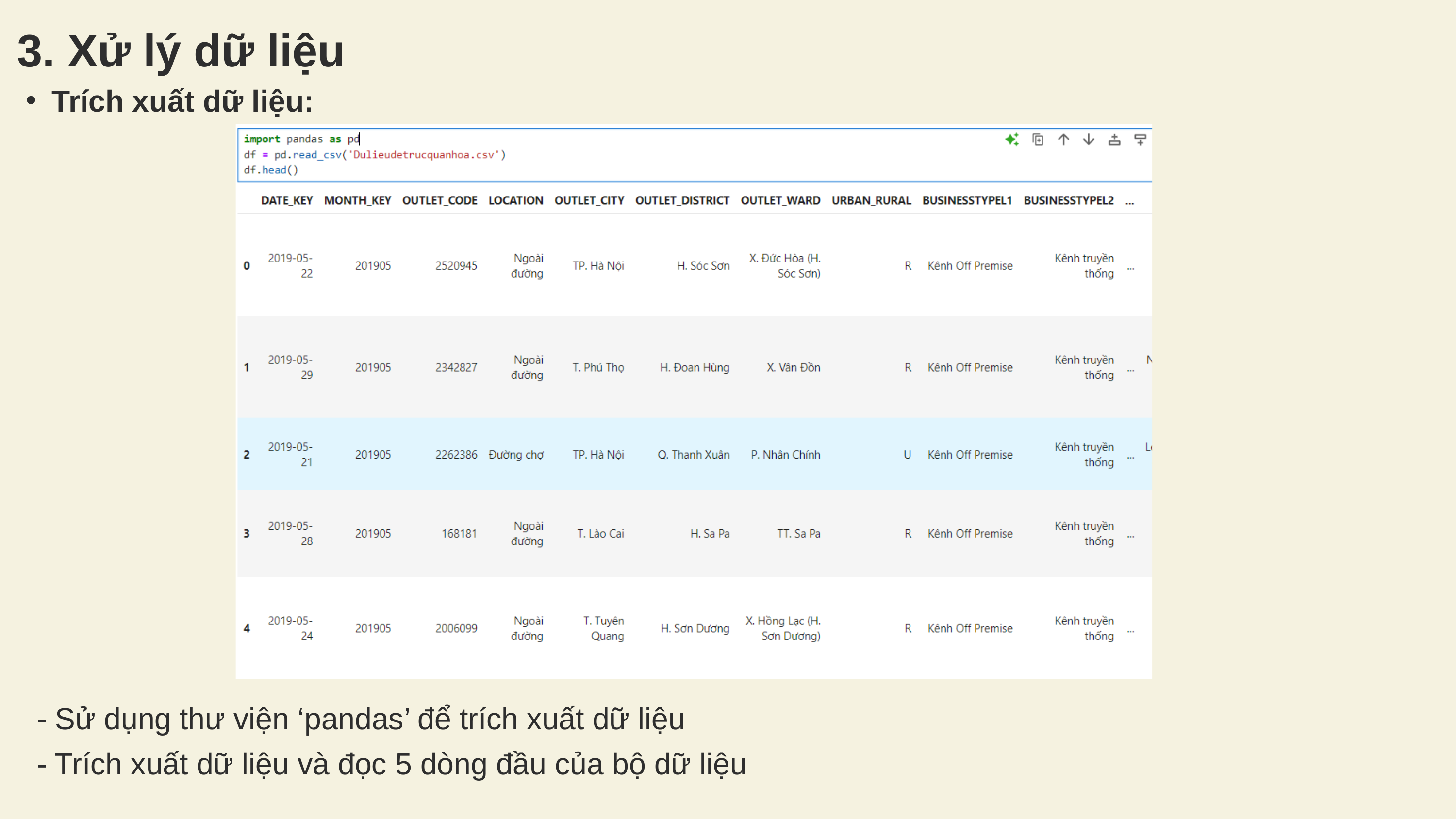

3. Xử lý dữ liệu
Trích xuất dữ liệu:

- Sử dụng thư viện ‘pandas’ để trích xuất dữ liệu
- Trích xuất dữ liệu và đọc 5 dòng đầu của bộ dữ liệu